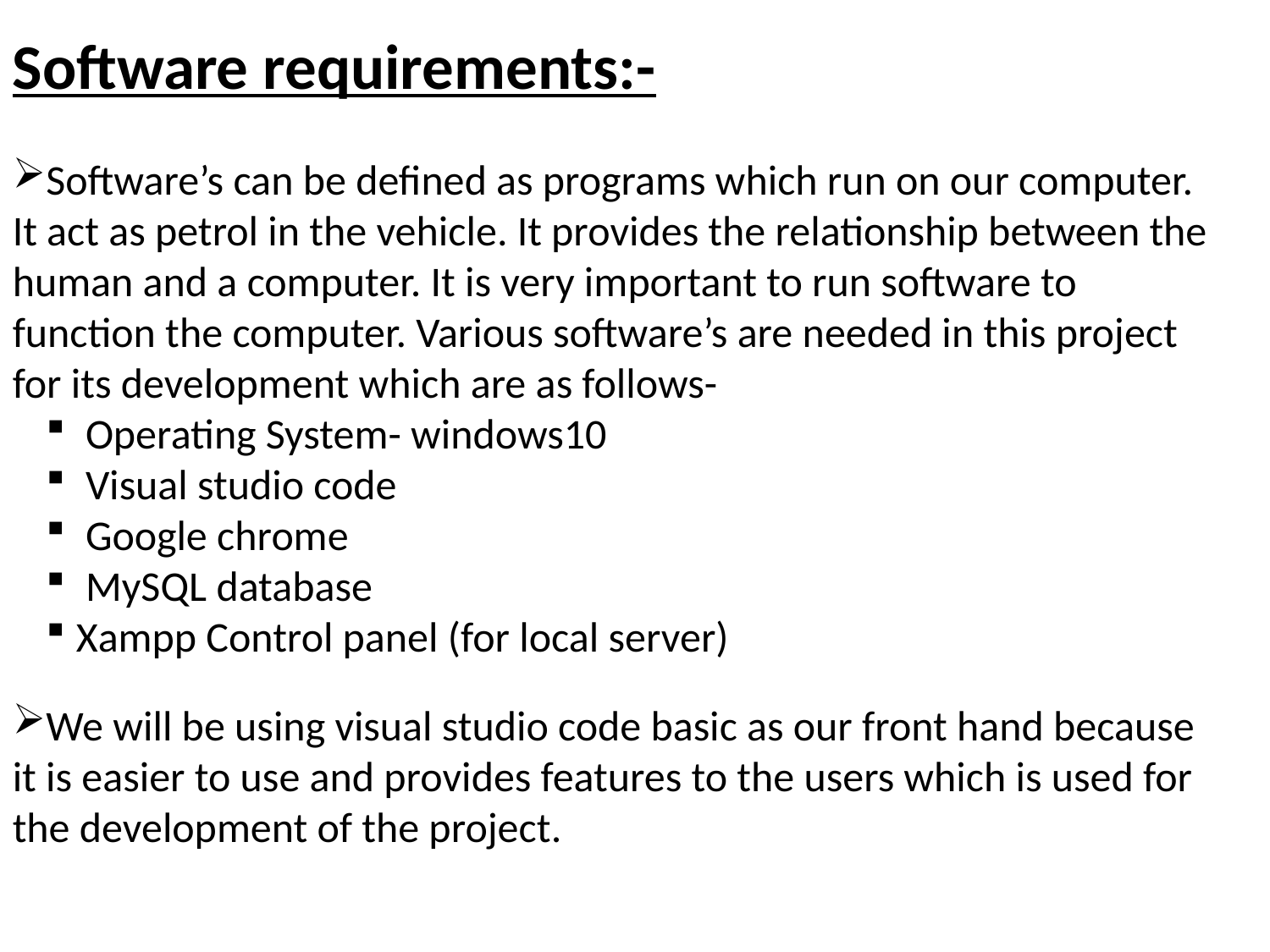

Software requirements:-

Software’s can be defined as programs which run on our computer. It act as petrol in the vehicle. It provides the relationship between the human and a computer. It is very important to run software to function the computer. Various software’s are needed in this project for its development which are as follows-
 Operating System- windows10
 Visual studio code
 Google chrome
 MySQL database
Xampp Control panel (for local server)

We will be using visual studio code basic as our front hand because it is easier to use and provides features to the users which is used for the development of the project.